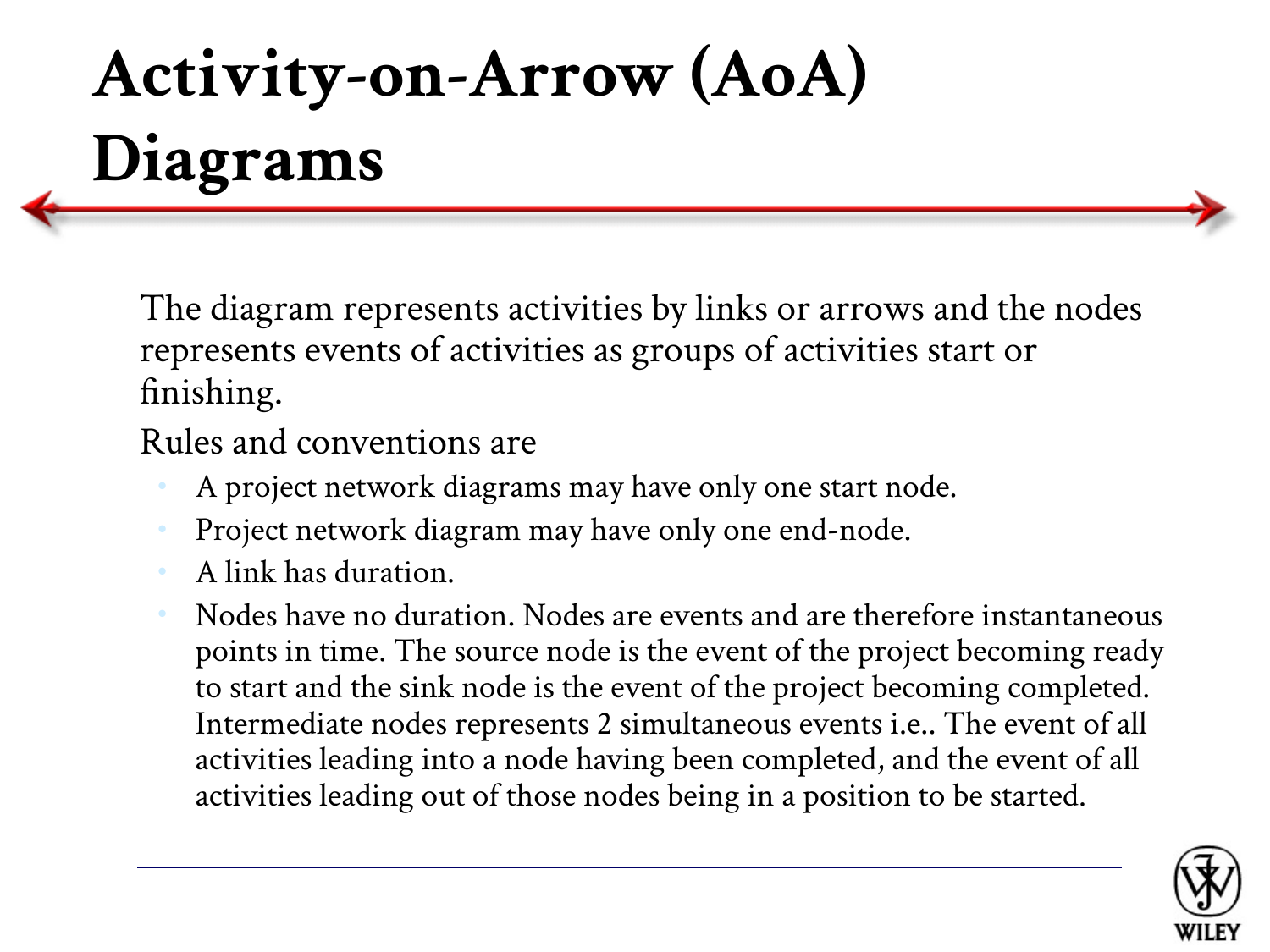

# Activity-on-Arrow (AoA) Diagrams

The diagram represents activities by links or arrows and the nodes represents events of activities as groups of activities start or finishing.
Rules and conventions are
A project network diagrams may have only one start node.
Project network diagram may have only one end-node.
A link has duration.
Nodes have no duration. Nodes are events and are therefore instantaneous points in time. The source node is the event of the project becoming ready to start and the sink node is the event of the project becoming completed. Intermediate nodes represents 2 simultaneous events i.e.. The event of all activities leading into a node having been completed, and the event of all activities leading out of those nodes being in a position to be started.